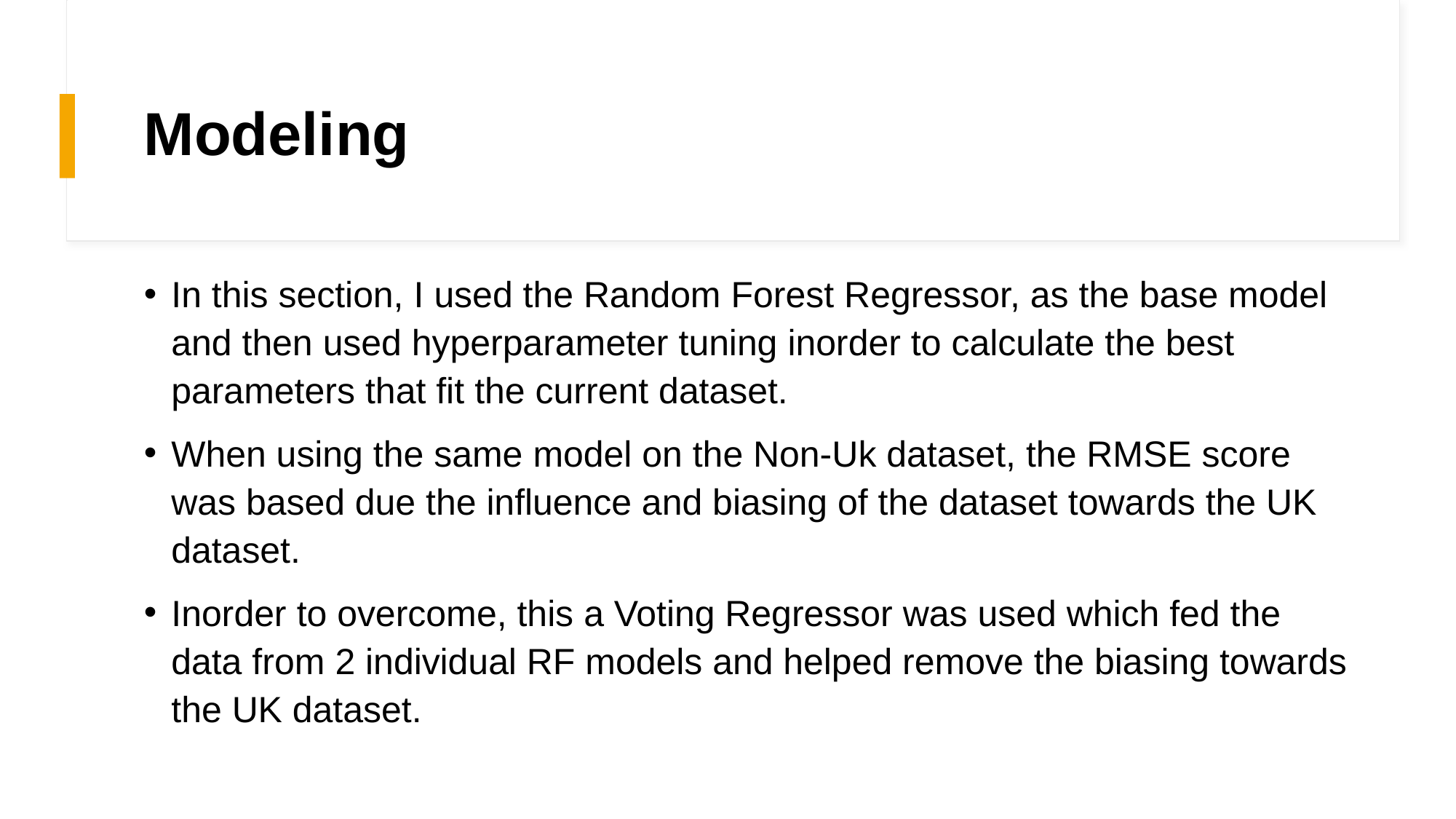

# Modeling
In this section, I used the Random Forest Regressor, as the base model and then used hyperparameter tuning inorder to calculate the best parameters that fit the current dataset.
When using the same model on the Non-Uk dataset, the RMSE score was based due the influence and biasing of the dataset towards the UK dataset.
Inorder to overcome, this a Voting Regressor was used which fed the data from 2 individual RF models and helped remove the biasing towards the UK dataset.